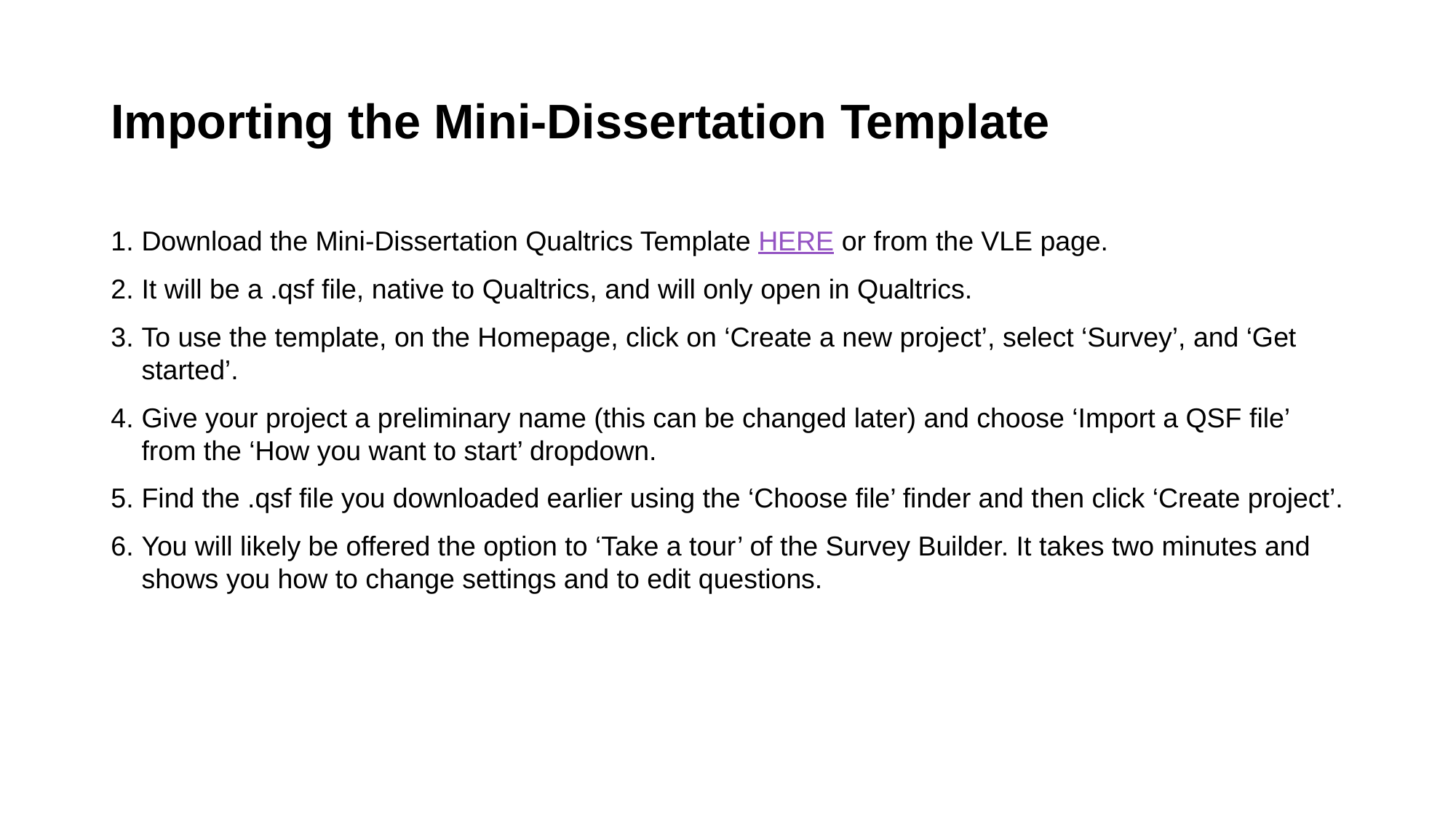

# Importing the Mini-Dissertation Template
Download the Mini-Dissertation Qualtrics Template HERE or from the VLE page.
It will be a .qsf file, native to Qualtrics, and will only open in Qualtrics.
To use the template, on the Homepage, click on ‘Create a new project’, select ‘Survey’, and ‘Get started’.
Give your project a preliminary name (this can be changed later) and choose ‘Import a QSF file’ from the ‘How you want to start’ dropdown.
Find the .qsf file you downloaded earlier using the ‘Choose file’ finder and then click ‘Create project’.
You will likely be offered the option to ‘Take a tour’ of the Survey Builder. It takes two minutes and shows you how to change settings and to edit questions.